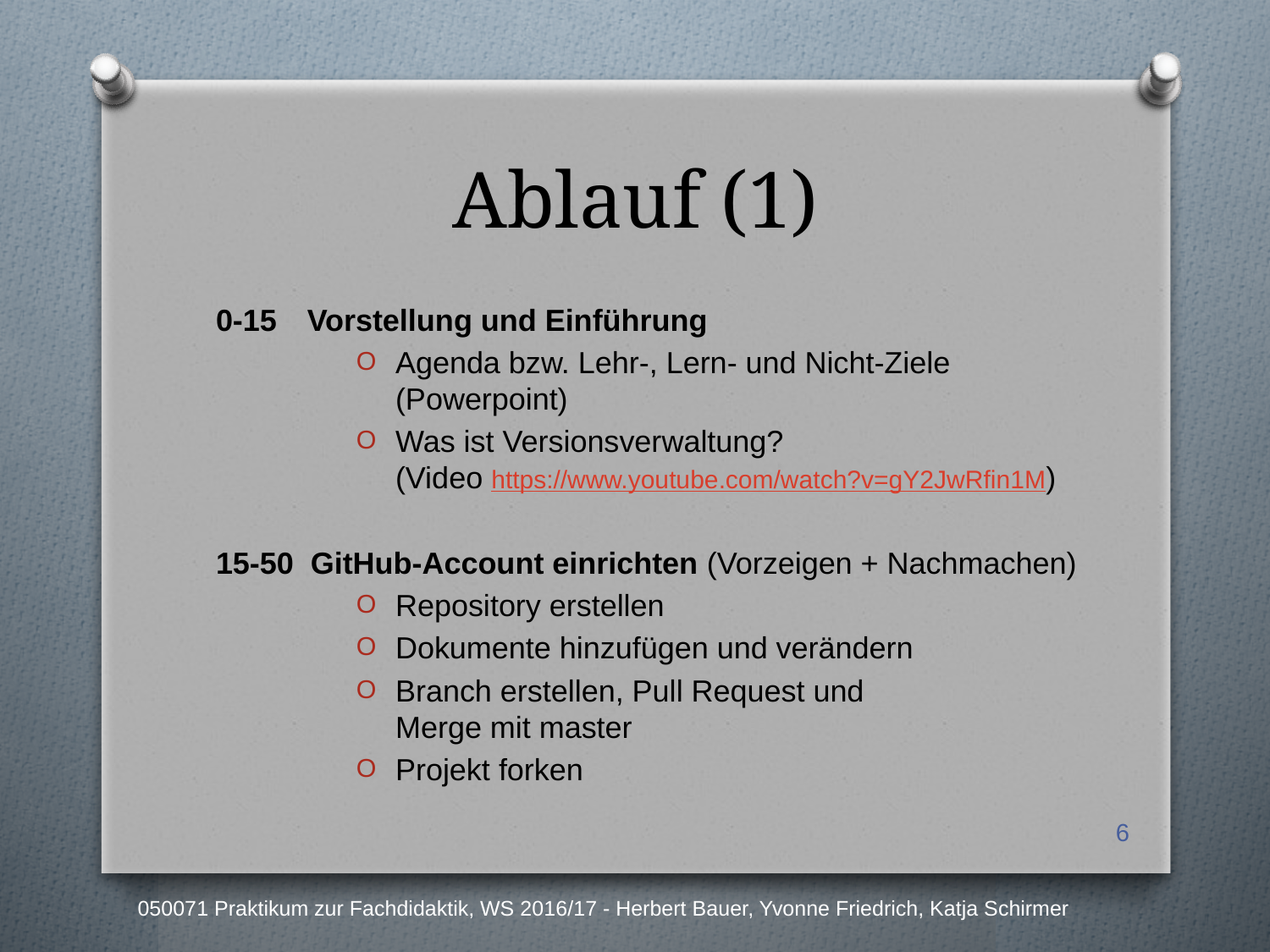

# Ablauf (1)
0-15	Vorstellung und Einführung
Agenda bzw. Lehr-, Lern- und Nicht-Ziele (Powerpoint)
Was ist Versionsverwaltung?
(Video https://www.youtube.com/watch?v=gY2JwRfin1M)

15-50  GitHub-Account einrichten (Vorzeigen + Nachmachen)
Repository erstellen
Dokumente hinzufügen und verändern
Branch erstellen, Pull Request und
Merge mit master
Projekt forken
6
050071 Praktikum zur Fachdidaktik, WS 2016/17 - Herbert Bauer, Yvonne Friedrich, Katja Schirmer